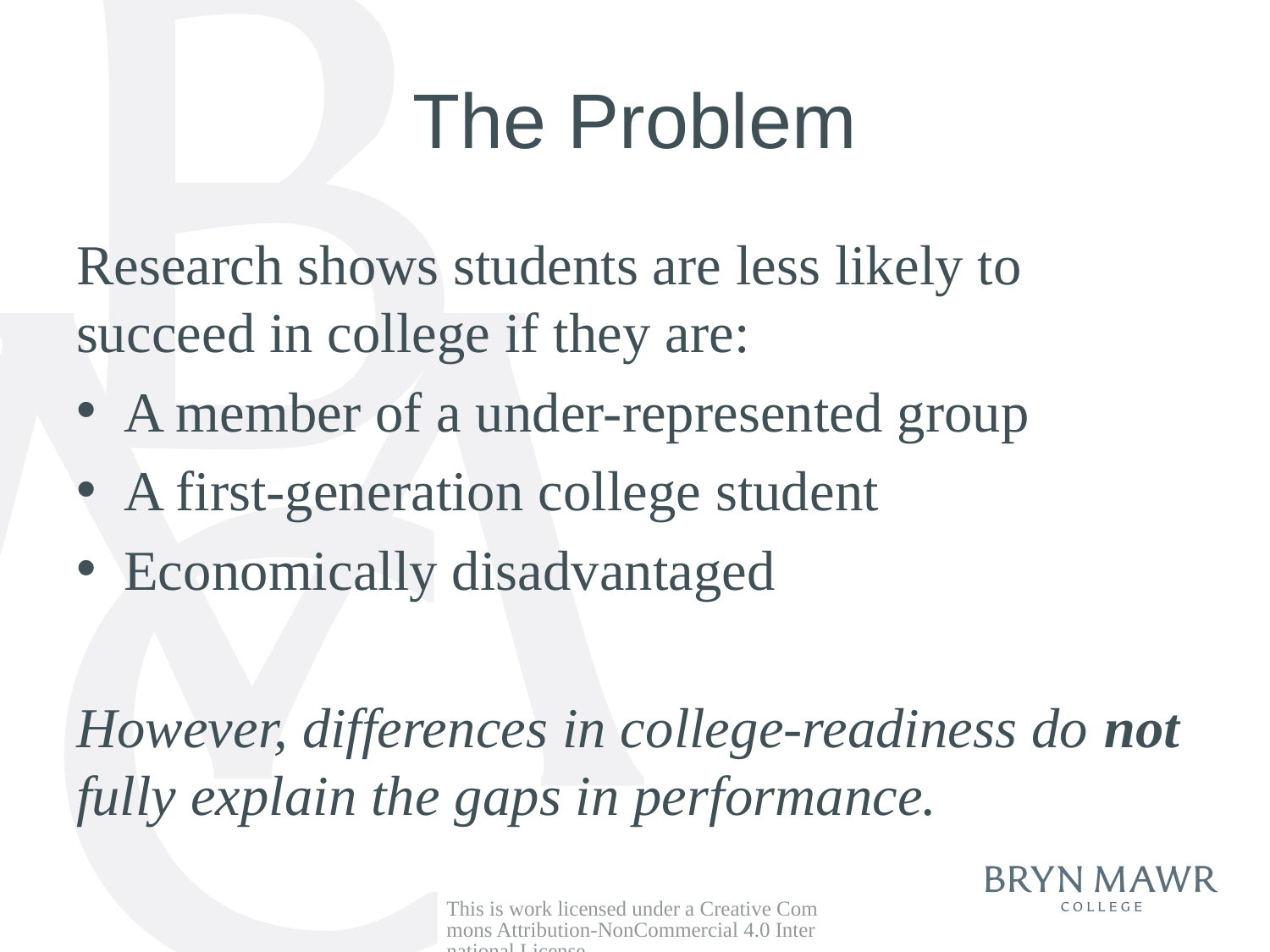

# The Problem
Research shows students are less likely to succeed in college if they are:
A member of a under-represented group
A first-generation college student
Economically disadvantaged

However, differences in college-readiness do not fully explain the gaps in performance.
This is work licensed under a Creative Commons Attribution-NonCommercial 4.0 International License